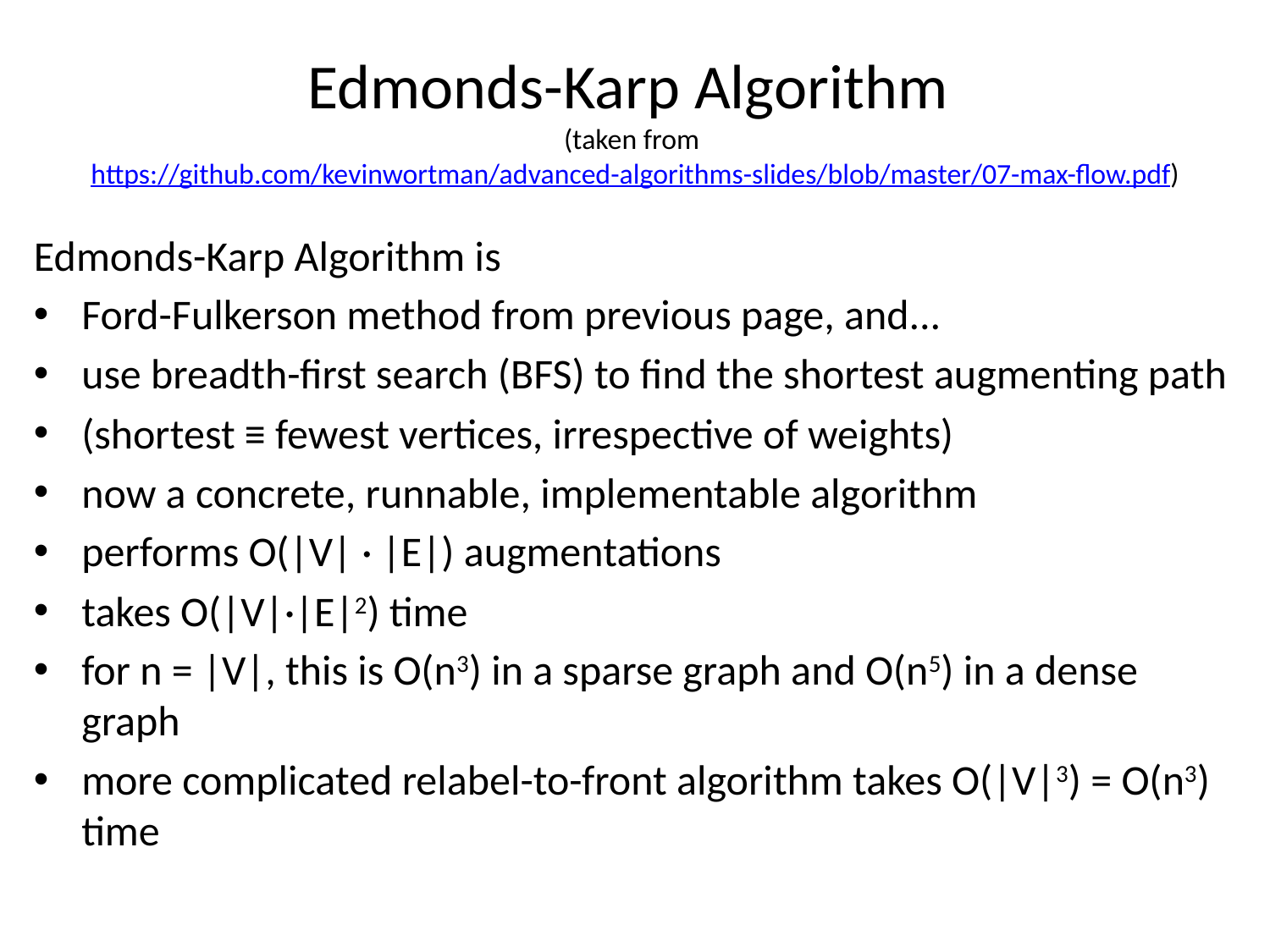

# Edmonds-Karp Algorithm (taken from https://github.com/kevinwortman/advanced-algorithms-slides/blob/master/07-max-flow.pdf)
Edmonds-Karp Algorithm is
Ford-Fulkerson method from previous page, and...
use breadth-first search (BFS) to find the shortest augmenting path
(shortest ≡ fewest vertices, irrespective of weights)
now a concrete, runnable, implementable algorithm
performs O(|V| · |E|) augmentations
takes O(|V|·|E|2) time
for n = |V|, this is O(n3) in a sparse graph and O(n5) in a dense graph
more complicated relabel-to-front algorithm takes O(|V|3) = O(n3) time